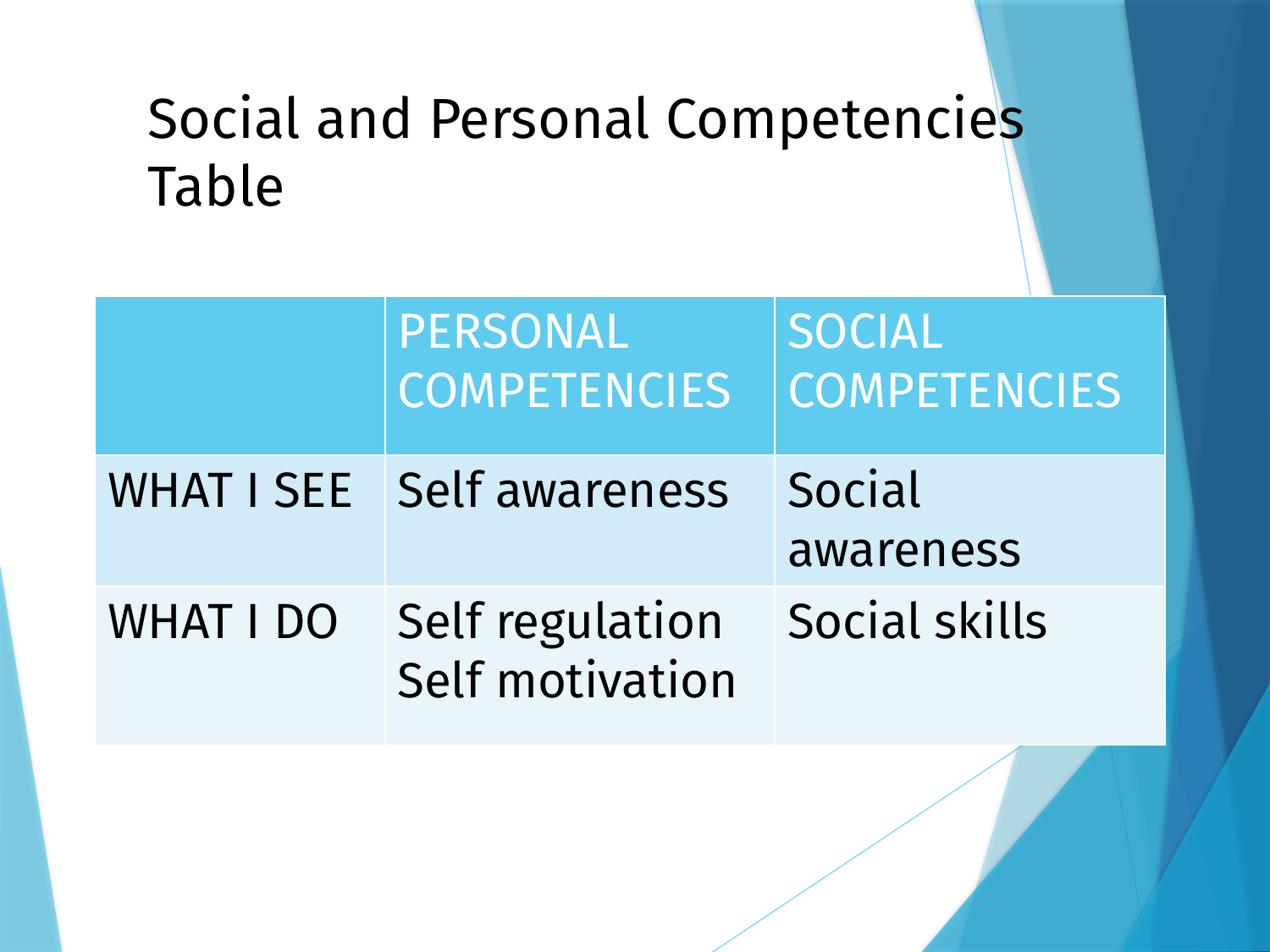

Social and Personal Competencies Table
|  | PERSONAL COMPETENCIES | SOCIAL COMPETENCIES |
| --- | --- | --- |
| WHAT I SEE | Self awareness | Social awareness |
| WHAT I DO | Self regulation Self motivation | Social skills |